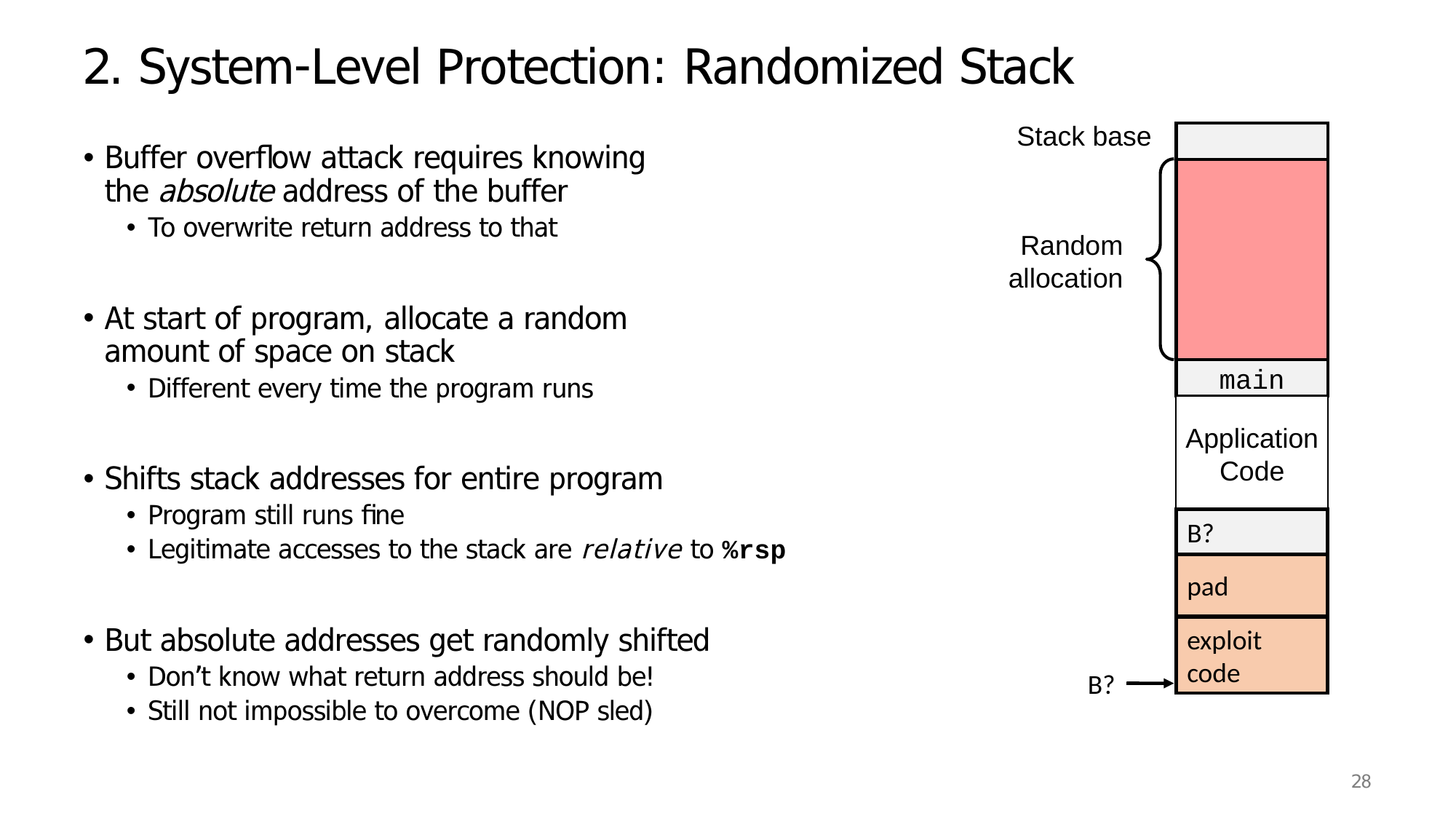

# 2. System-Level Protection: Randomized Stack
Stack base

Random
allocation
main
Application
Code
B?
pad
exploit
code
B?

Buffer overflow attack requires knowing
the absolute address of the buffer
To overwrite return address to that

At start of program, allocate a random
amount of space on stack
Different every time the program runs

Shifts stack addresses for entire program
Program still runs fine
Legitimate accesses to the stack are relative to %rsp

But absolute addresses get randomly shifted
Don’t know what return address should be!
Still not impossible to overcome (NOP sled)
28